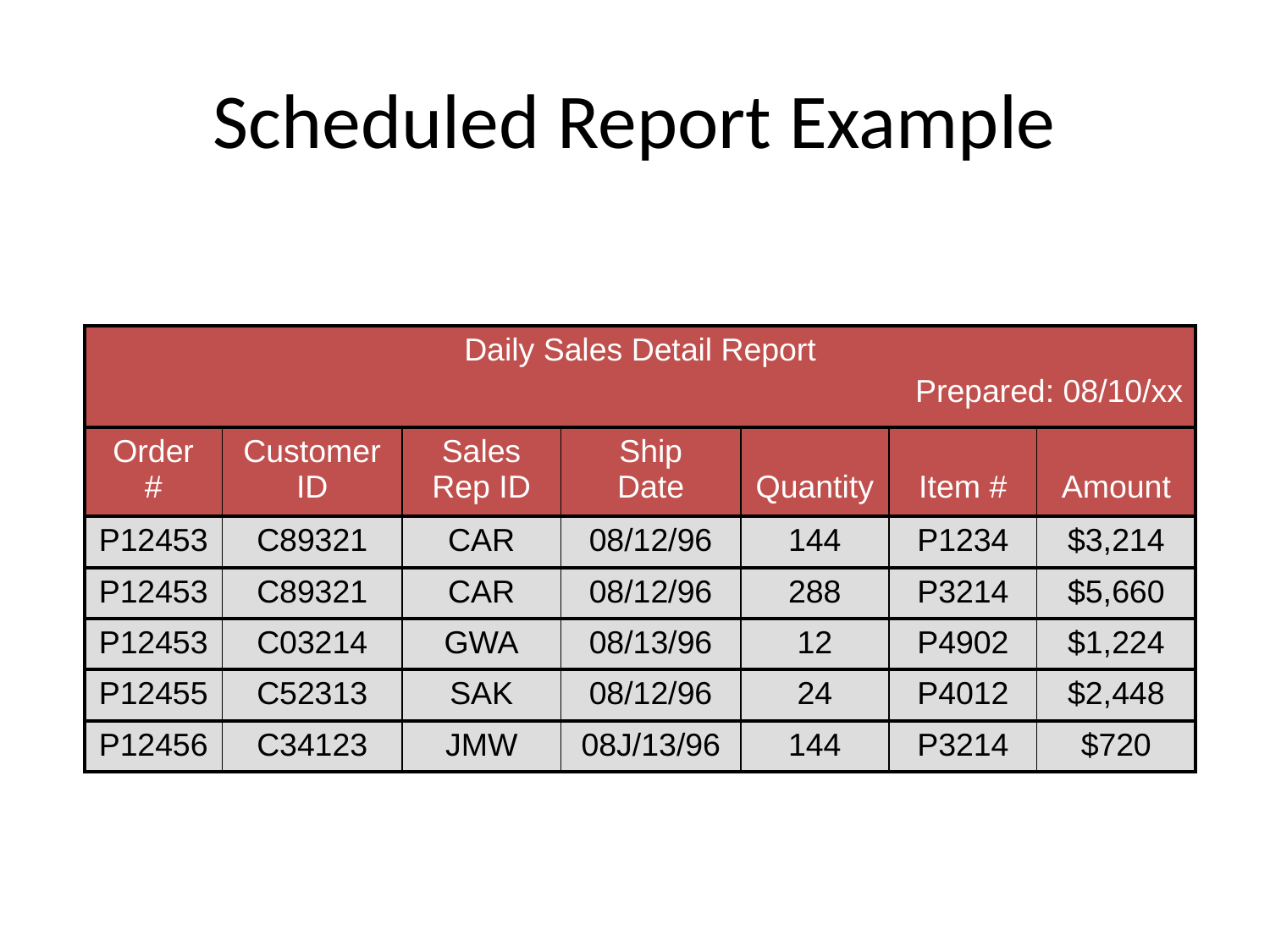

# Scheduled Report Example
| Daily Sales Detail Report Prepared: 08/10/xx |  |  |  |  |  |  |
| --- | --- | --- | --- | --- | --- | --- |
| Order # | Customer ID | Sales Rep ID | Ship Date | Quantity | Item # | Amount |
| P12453 | C89321 | CAR | 08/12/96 | 144 | P1234 | $3,214 |
| P12453 | C89321 | CAR | 08/12/96 | 288 | P3214 | $5,660 |
| P12453 | C03214 | GWA | 08/13/96 | 12 | P4902 | $1,224 |
| P12455 | C52313 | SAK | 08/12/96 | 24 | P4012 | $2,448 |
| P12456 | C34123 | JMW | 08J/13/96 | 144 | P3214 | $720 |